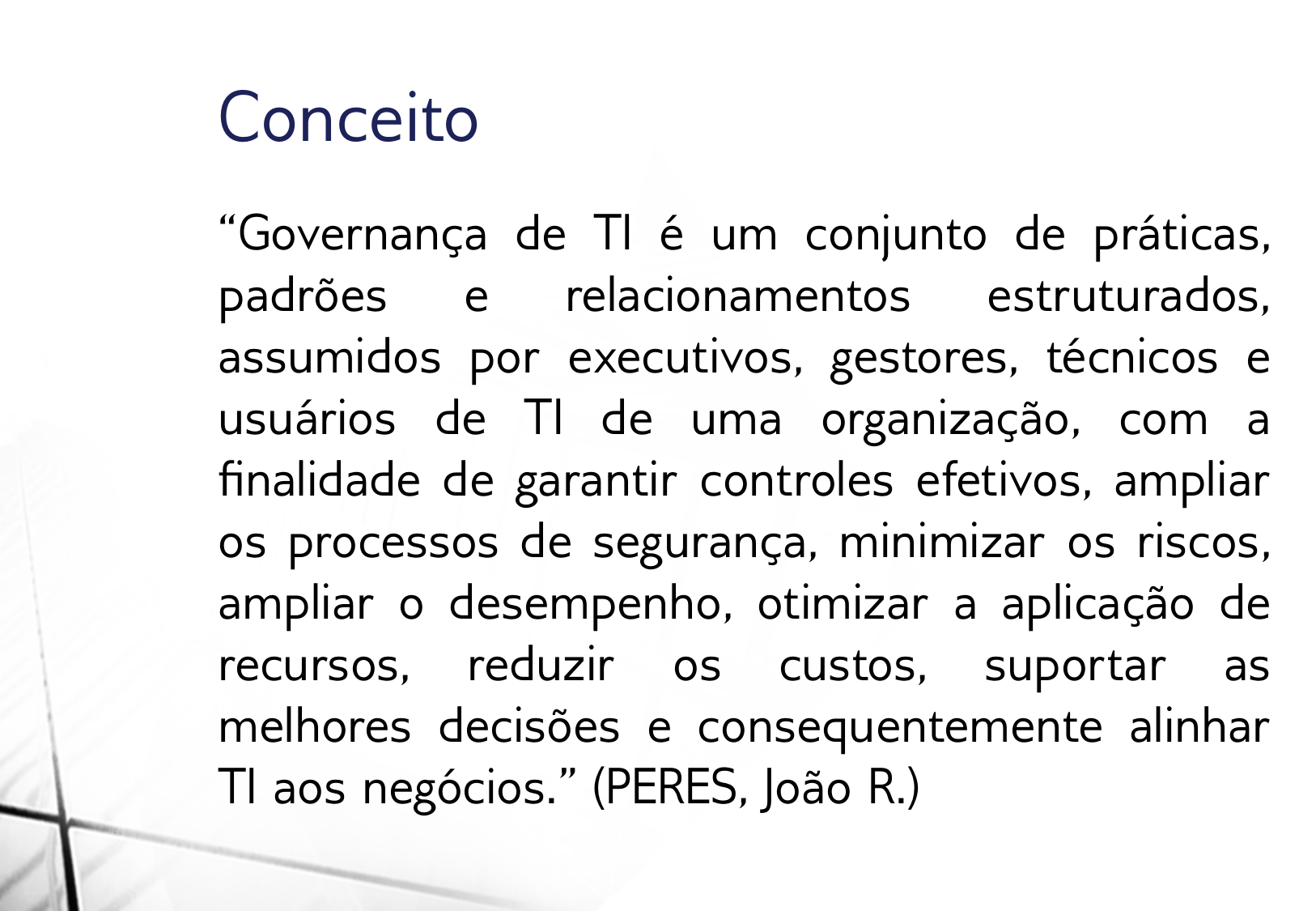

Conceito
“Governança de TI é um conjunto de práticas, padrões e relacionamentos estruturados, assumidos por executivos, gestores, técnicos e usuários de TI de uma organização, com a finalidade de garantir controles efetivos, ampliar os processos de segurança, minimizar os riscos, ampliar o desempenho, otimizar a aplicação de recursos, reduzir os custos, suportar as melhores decisões e consequentemente alinhar TI aos negócios.” (PERES, João R.)